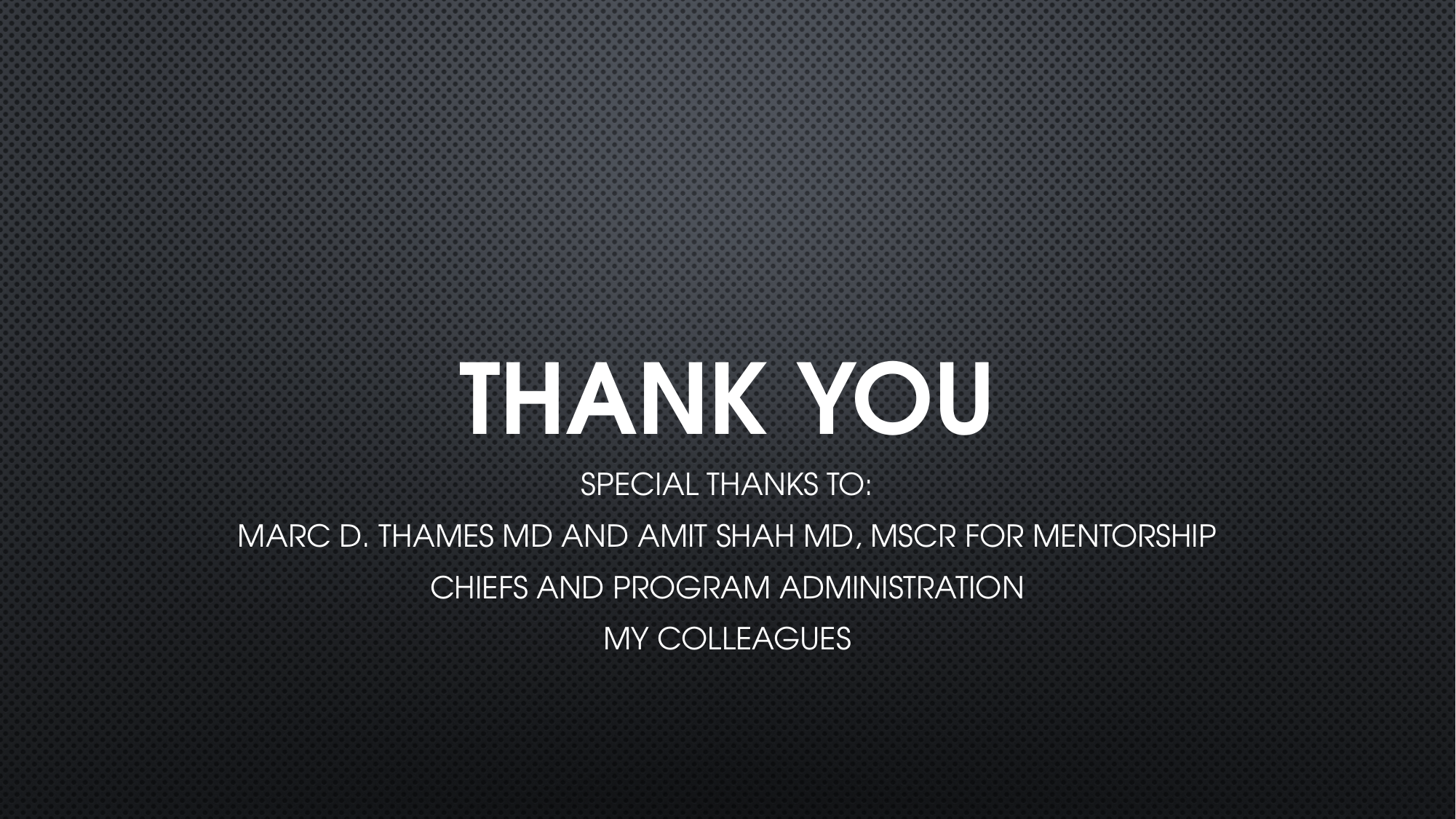

# Thank you
Special thanks to:
Marc D. Thames MD and Amit shah MD, MSCR for mentorship
Chiefs and Program Administration
My colleagues